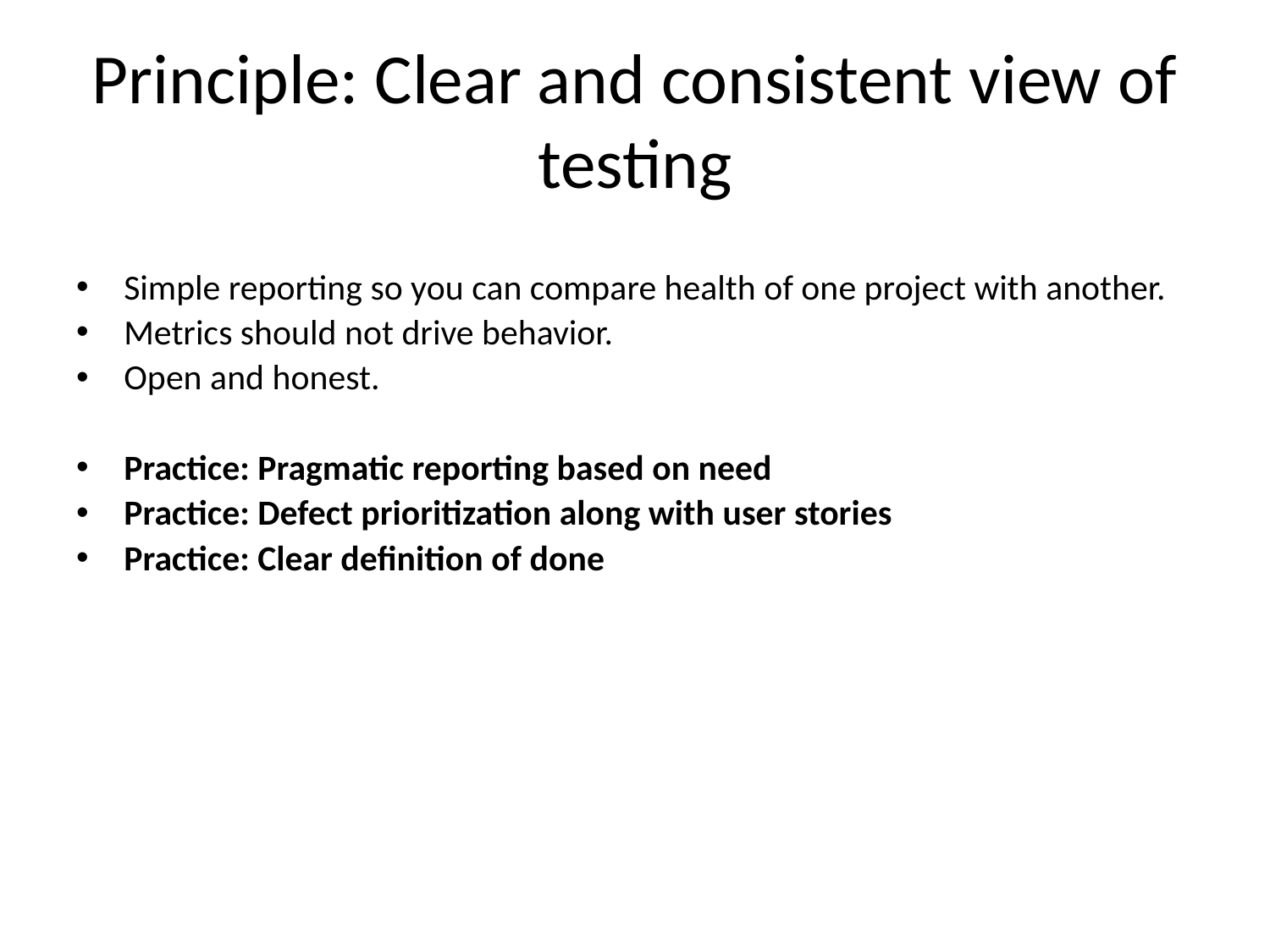

# Principle: Clear and consistent view of testing

Simple reporting so you can compare health of one project with another.
Metrics should not drive behavior.
Open and honest.

Practice: Pragmatic reporting based on need
Practice: Defect prioritization along with user stories
Practice: Clear definition of done